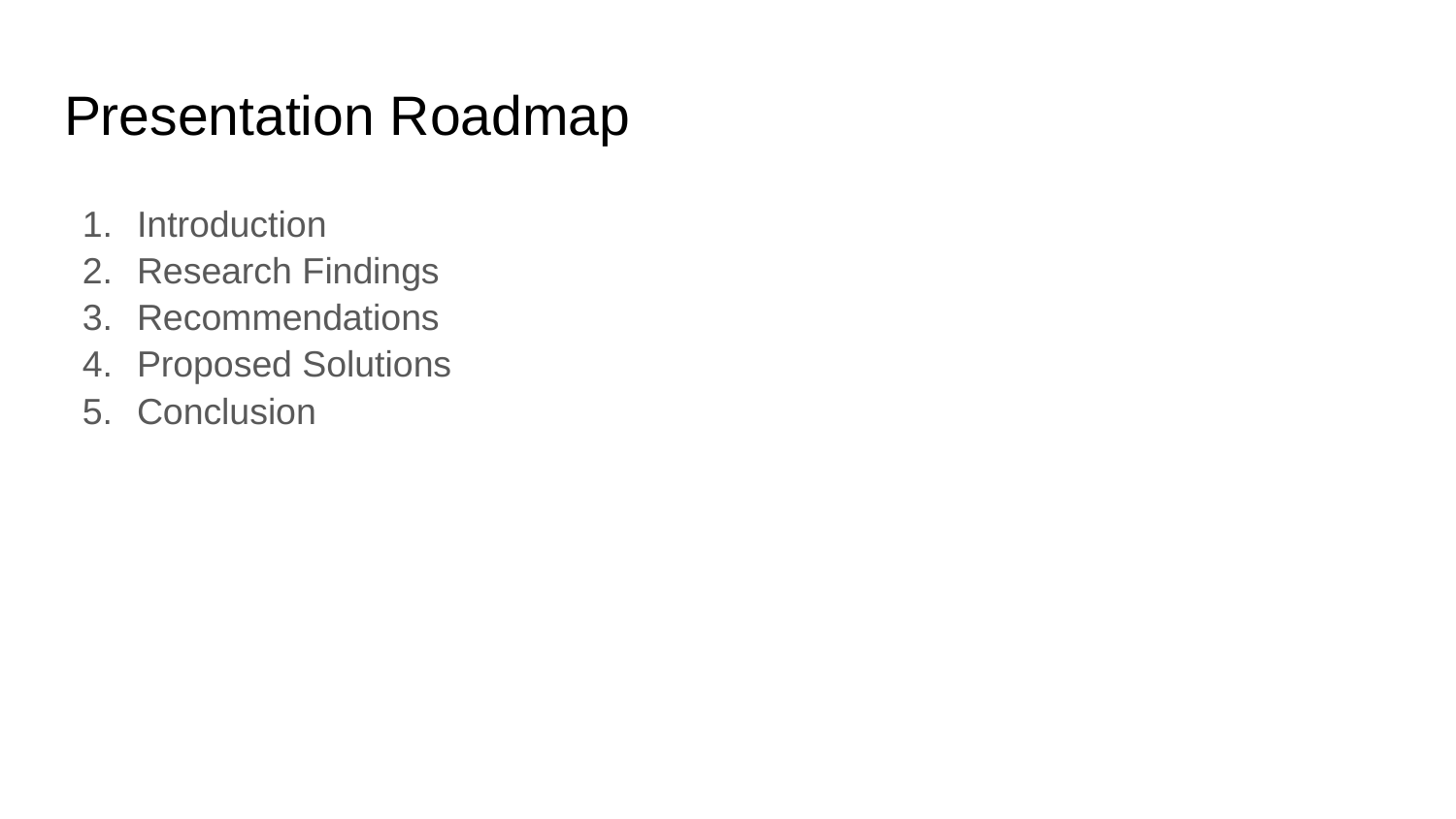

# Presentation Roadmap
Introduction
Research Findings
Recommendations
Proposed Solutions
Conclusion